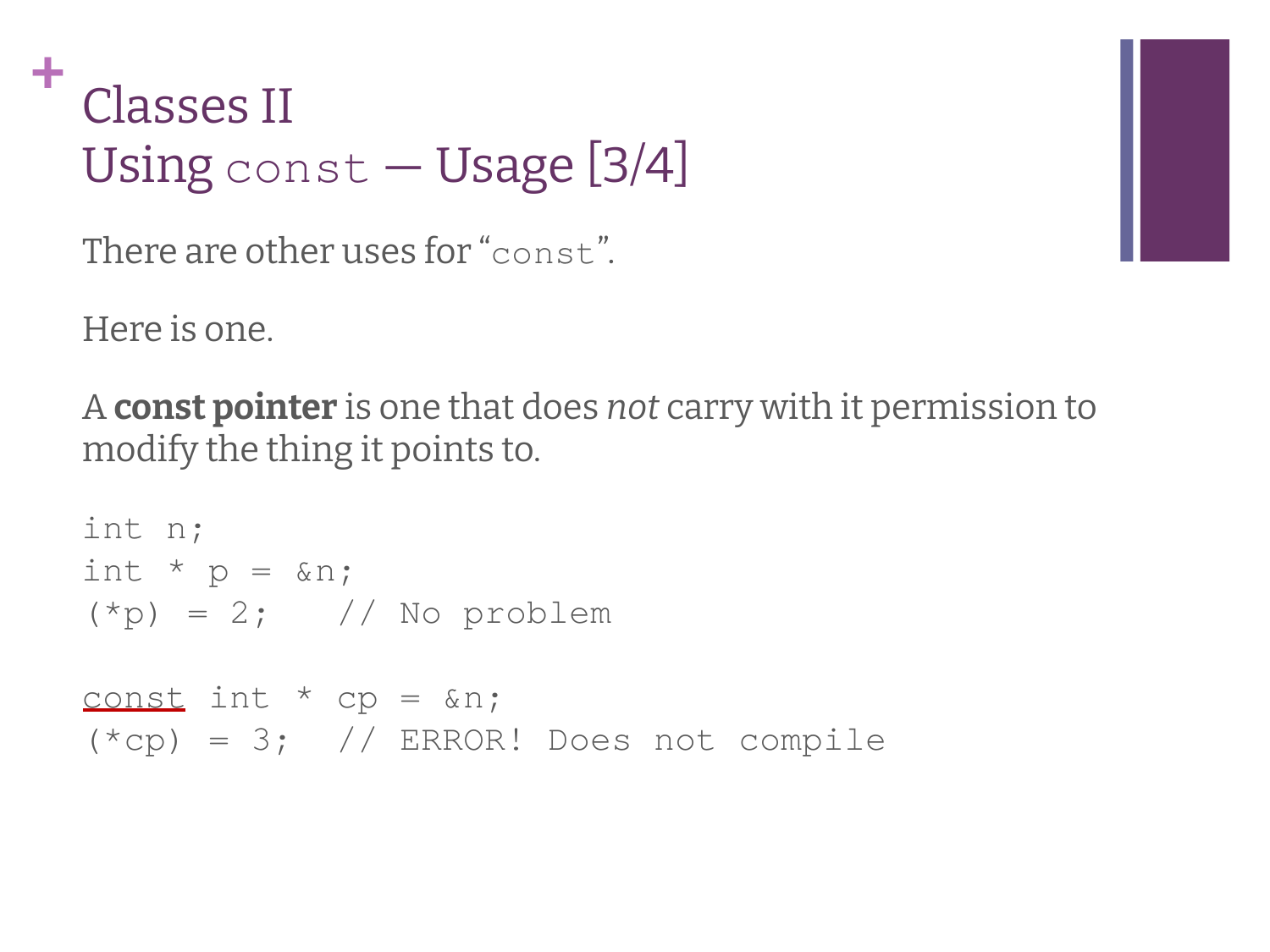

# Classes II Using const — Usage [3/4]
There are other uses for “const”.
Here is one.
A const pointer is one that does not carry with it permission to modify the thing it points to.
int n;
int * p = &n;
(*p) = 2;   // No problem
const int * cp = &n;
(*cp) = 3;  // ERROR! Does not compile